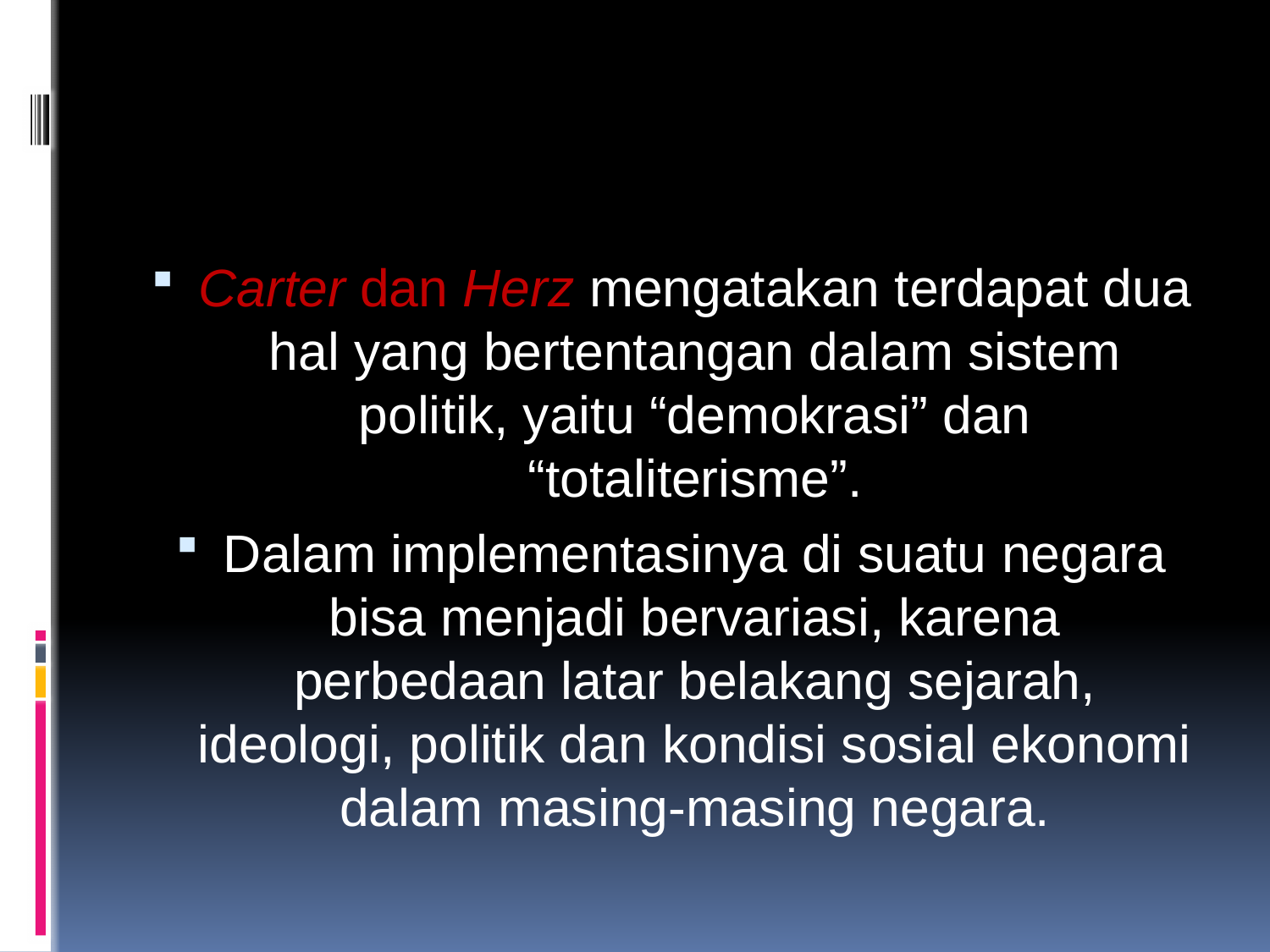

Carter dan Herz mengatakan terdapat dua hal yang bertentangan dalam sistem politik, yaitu “demokrasi” dan “totaliterisme”.
Dalam implementasinya di suatu negara bisa menjadi bervariasi, karena perbedaan latar belakang sejarah, ideologi, politik dan kondisi sosial ekonomi dalam masing-masing negara.